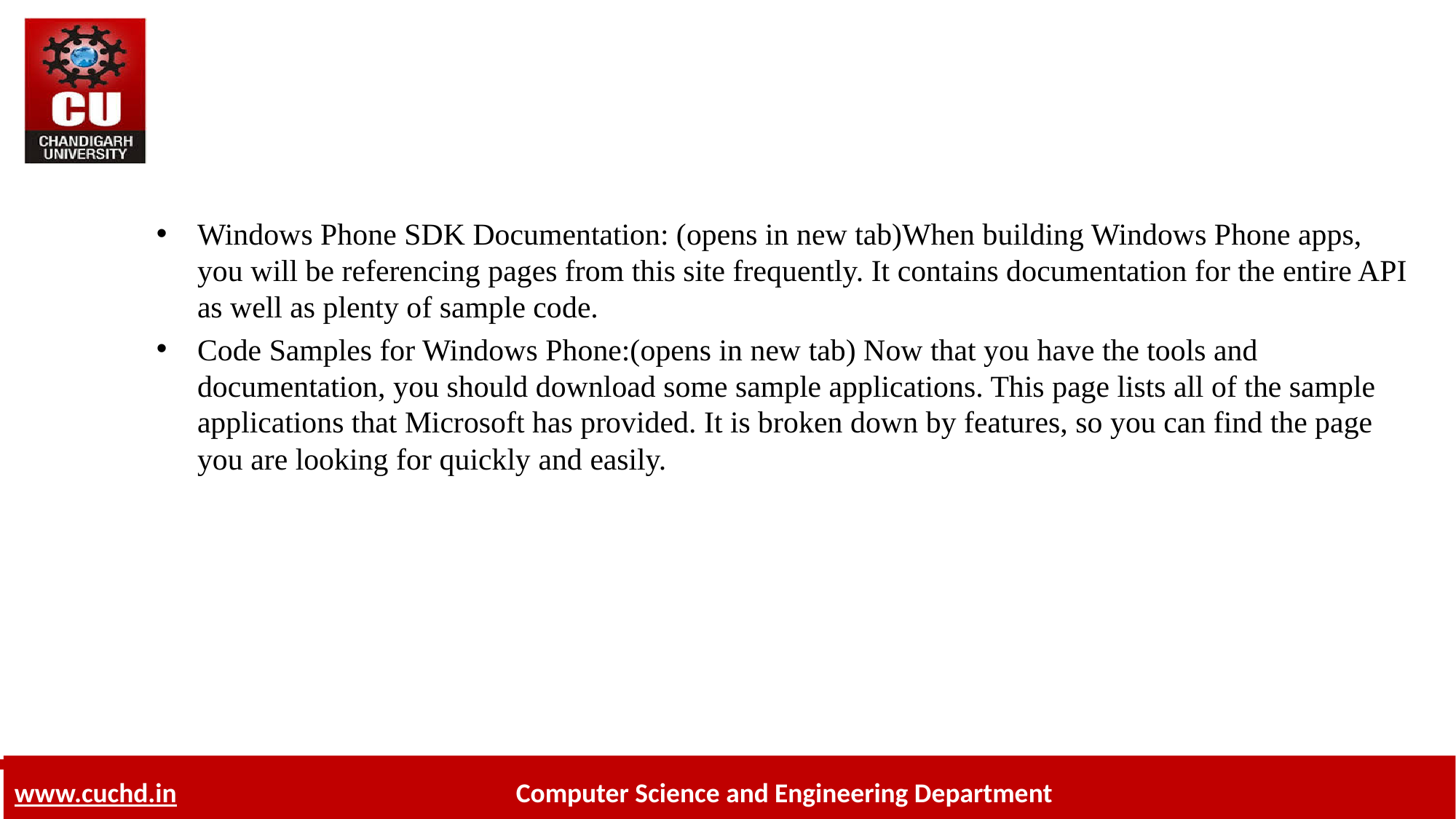

Windows Phone SDK Documentation: (opens in new tab)When building Windows Phone apps, you will be referencing pages from this site frequently. It contains documentation for the entire API as well as plenty of sample code.
Code Samples for Windows Phone:(opens in new tab) Now that you have the tools and documentation, you should download some sample applications. This page lists all of the sample applications that Microsoft has provided. It is broken down by features, so you can find the page you are looking for quickly and easily.